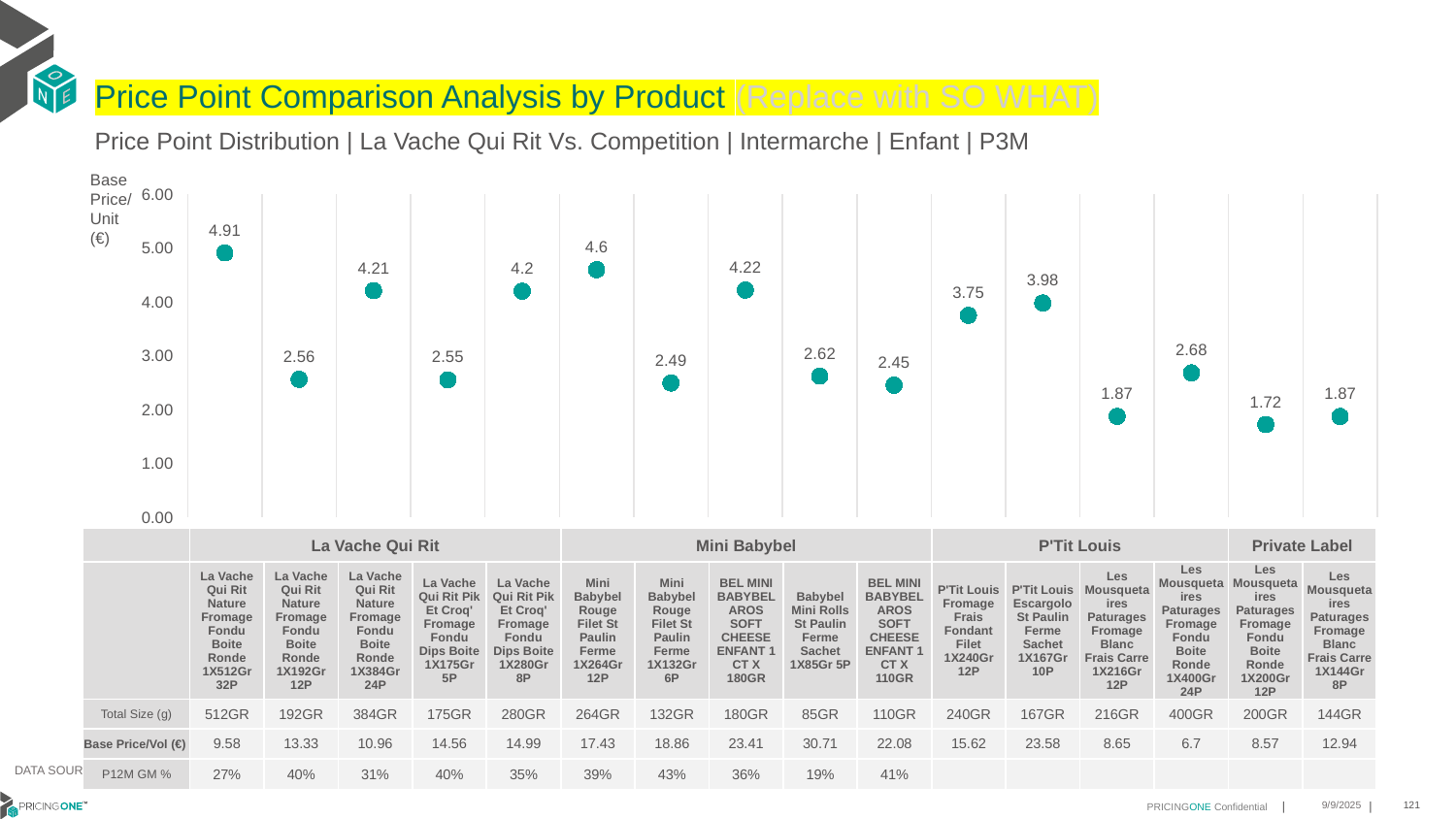

# Price Point Comparison Analysis by Product (Replace with SO WHAT)
Price Point Distribution | La Vache Qui Rit Vs. Competition | Intermarche | Enfant | P3M
Base Price/Unit (€)

### Chart

| Category | Base Price/Unit |
|---|---|
| La Vache Qui Rit Nature Fromage Fondu Boite Ronde 1X512Gr 32P | 4.91 |
| La Vache Qui Rit Nature Fromage Fondu Boite Ronde 1X192Gr 12P | 2.56 |
| La Vache Qui Rit Nature Fromage Fondu Boite Ronde 1X384Gr 24P | 4.21 |
| La Vache Qui Rit Pik Et Croq' Fromage Fondu Dips Boite 1X175Gr 5P | 2.55 |
| La Vache Qui Rit Pik Et Croq' Fromage Fondu Dips Boite 1X280Gr 8P | 4.2 |
| Mini Babybel Rouge Filet St Paulin Ferme 1X264Gr 12P | 4.6 |
| Mini Babybel Rouge Filet St Paulin Ferme 1X132Gr 6P | 2.49 |
| BEL MINI BABYBEL AROS SOFT CHEESE ENFANT 1 CT X 180GR | 4.22 |
| Babybel Mini Rolls St Paulin Ferme Sachet 1X85Gr 5P | 2.62 |
| BEL MINI BABYBEL AROS SOFT CHEESE ENFANT 1 CT X 110GR | 2.45 |
| P'Tit Louis Fromage Frais Fondant Filet 1X240Gr 12P | 3.75 |
| P'Tit Louis Escargolo St Paulin Ferme Sachet 1X167Gr 10P | 3.98 |
| Les Mousquetaires Paturages Fromage Blanc Frais Carre 1X216Gr 12P | 1.87 |
| Les Mousquetaires Paturages Fromage Fondu Boite Ronde 1X400Gr 24P | 2.68 |
| Les Mousquetaires Paturages Fromage Fondu Boite Ronde 1X200Gr 12P | 1.72 |
| Les Mousquetaires Paturages Fromage Blanc Frais Carre 1X144Gr 8P | 1.87 |
|  | La Vache Qui Rit | La Vache Qui Rit | La Vache Qui Rit | La Vache Qui Rit | La Vache Qui Rit | Mini Babybel | Mini Babybel | Mini Babybel | Mini Babybel | Mini Babybel | P'Tit Louis | P'Tit Louis | Private Label | Private Label | Private Label | Private Label |
| --- | --- | --- | --- | --- | --- | --- | --- | --- | --- | --- | --- | --- | --- | --- | --- | --- |
|  | La Vache Qui Rit Nature Fromage Fondu Boite Ronde 1X512Gr 32P | La Vache Qui Rit Nature Fromage Fondu Boite Ronde 1X192Gr 12P | La Vache Qui Rit Nature Fromage Fondu Boite Ronde 1X384Gr 24P | La Vache Qui Rit Pik Et Croq' Fromage Fondu Dips Boite 1X175Gr 5P | La Vache Qui Rit Pik Et Croq' Fromage Fondu Dips Boite 1X280Gr 8P | Mini Babybel Rouge Filet St Paulin Ferme 1X264Gr 12P | Mini Babybel Rouge Filet St Paulin Ferme 1X132Gr 6P | BEL MINI BABYBEL AROS SOFT CHEESE ENFANT 1 CT X 180GR | Babybel Mini Rolls St Paulin Ferme Sachet 1X85Gr 5P | BEL MINI BABYBEL AROS SOFT CHEESE ENFANT 1 CT X 110GR | P'Tit Louis Fromage Frais Fondant Filet 1X240Gr 12P | P'Tit Louis Escargolo St Paulin Ferme Sachet 1X167Gr 10P | Les Mousquetaires Paturages Fromage Blanc Frais Carre 1X216Gr 12P | Les Mousquetaires Paturages Fromage Fondu Boite Ronde 1X400Gr 24P | Les Mousquetaires Paturages Fromage Fondu Boite Ronde 1X200Gr 12P | Les Mousquetaires Paturages Fromage Blanc Frais Carre 1X144Gr 8P |
| Total Size (g) | 512GR | 192GR | 384GR | 175GR | 280GR | 264GR | 132GR | 180GR | 85GR | 110GR | 240GR | 167GR | 216GR | 400GR | 200GR | 144GR |
| Base Price/Vol (€) | 9.58 | 13.33 | 10.96 | 14.56 | 14.99 | 17.43 | 18.86 | 23.41 | 30.71 | 22.08 | 15.62 | 23.58 | 8.65 | 6.7 | 8.57 | 12.94 |
| P12M GM % | 27% | 40% | 31% | 40% | 35% | 39% | 43% | 36% | 19% | 41% |  |  |  |  |  |  |
DATA SOURCE: Trade Panel/Retailer Data | July 2025

9/9/2025
121